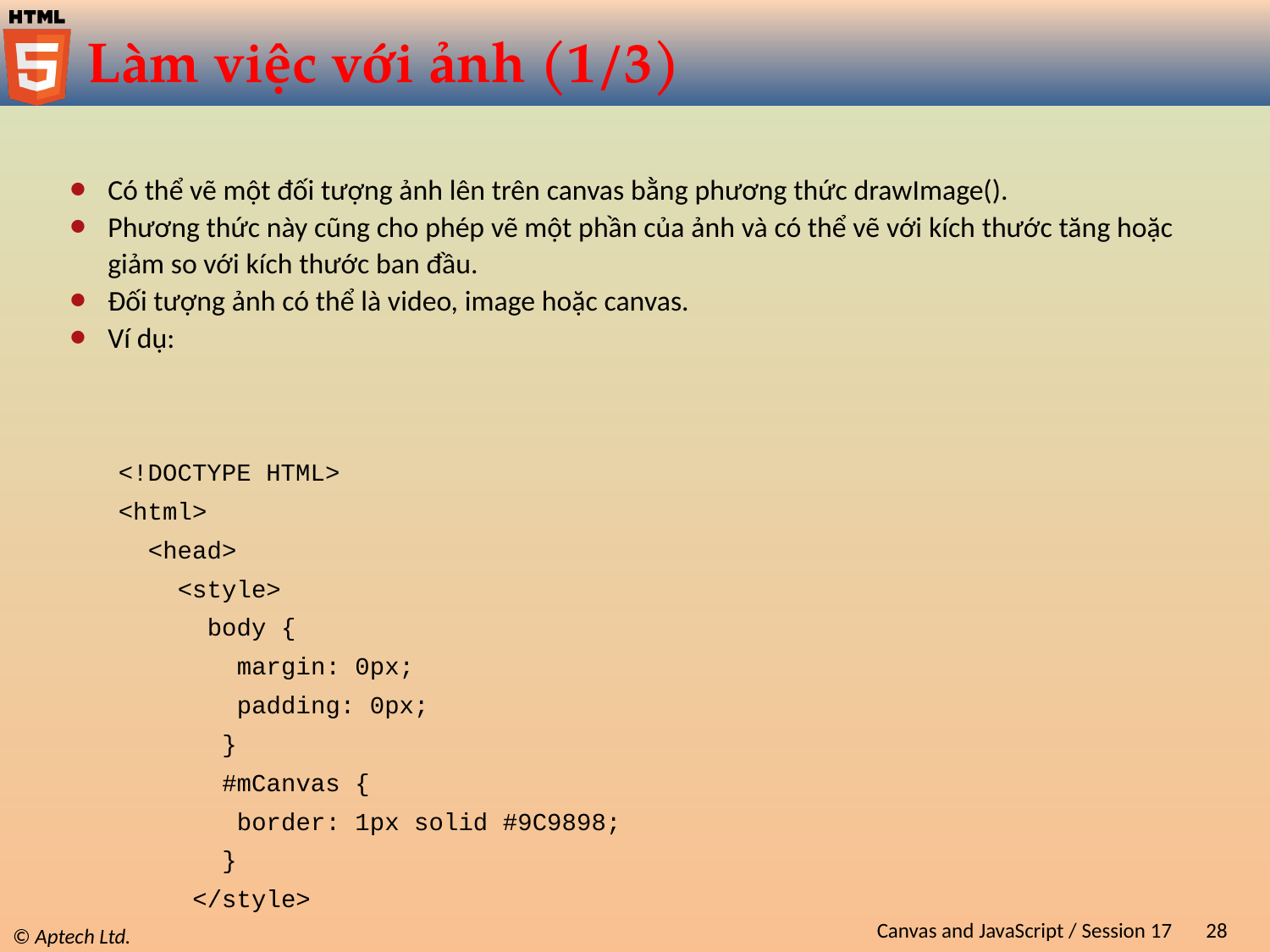

# Làm việc với ảnh (1/3)
Có thể vẽ một đối tượng ảnh lên trên canvas bằng phương thức drawImage().
Phương thức này cũng cho phép vẽ một phần của ảnh và có thể vẽ với kích thước tăng hoặc giảm so với kích thước ban đầu.
Đối tượng ảnh có thể là video, image hoặc canvas.
Ví dụ:
<!DOCTYPE HTML>
<html>
  <head>
    <style>
      body {
        margin: 0px;
        padding: 0px;
       }
       #mCanvas {
        border: 1px solid #9C9898;
       }
     </style>
Canvas and JavaScript / Session 17
28